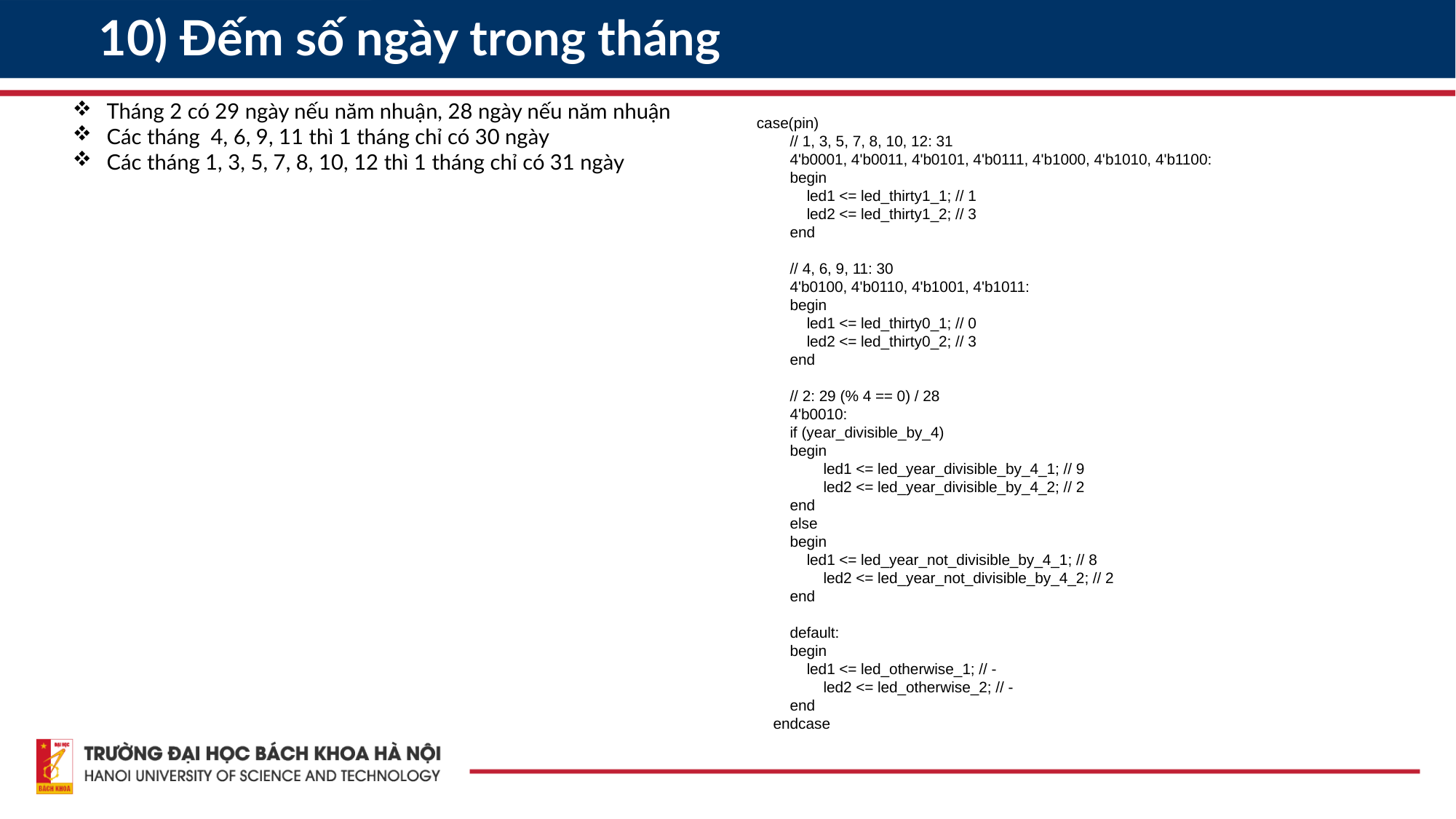

10) Đếm số ngày trong tháng
Tháng 2 có 29 ngày nếu năm nhuận, 28 ngày nếu năm nhuận
Các tháng  4, 6, 9, 11 thì 1 tháng chỉ có 30 ngày
Các tháng 1, 3, 5, 7, 8, 10, 12 thì 1 tháng chỉ có 31 ngày
case(pin)
        // 1, 3, 5, 7, 8, 10, 12: 31
        4'b0001, 4'b0011, 4'b0101, 4'b0111, 4'b1000, 4'b1010, 4'b1100:
        begin
            led1 <= led_thirty1_1; // 1
            led2 <= led_thirty1_2; // 3
        end

        // 4, 6, 9, 11: 30
        4'b0100, 4'b0110, 4'b1001, 4'b1011:
        begin
            led1 <= led_thirty0_1; // 0
            led2 <= led_thirty0_2; // 3
        end

        // 2: 29 (% 4 == 0) / 28
        4'b0010:
        if (year_divisible_by_4)
        begin
                led1 <= led_year_divisible_by_4_1; // 9
                led2 <= led_year_divisible_by_4_2; // 2
        end
        else
        begin
            led1 <= led_year_not_divisible_by_4_1; // 8
                led2 <= led_year_not_divisible_by_4_2; // 2
        end

        default:
        begin
            led1 <= led_otherwise_1; // -
                led2 <= led_otherwise_2; // -
        end
    endcase